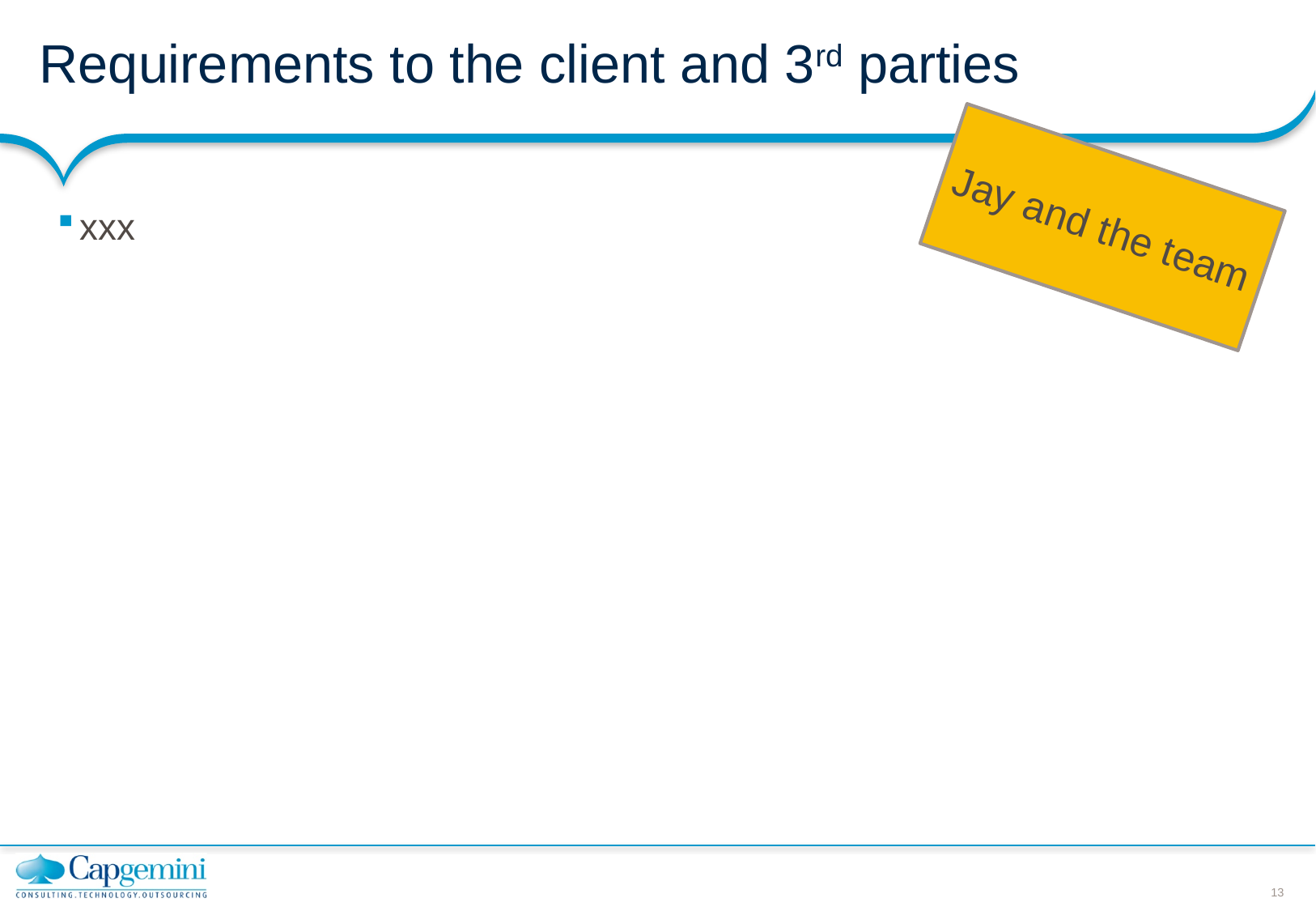

# Requirements to the client and 3rd parties
Jay and the team
xxx